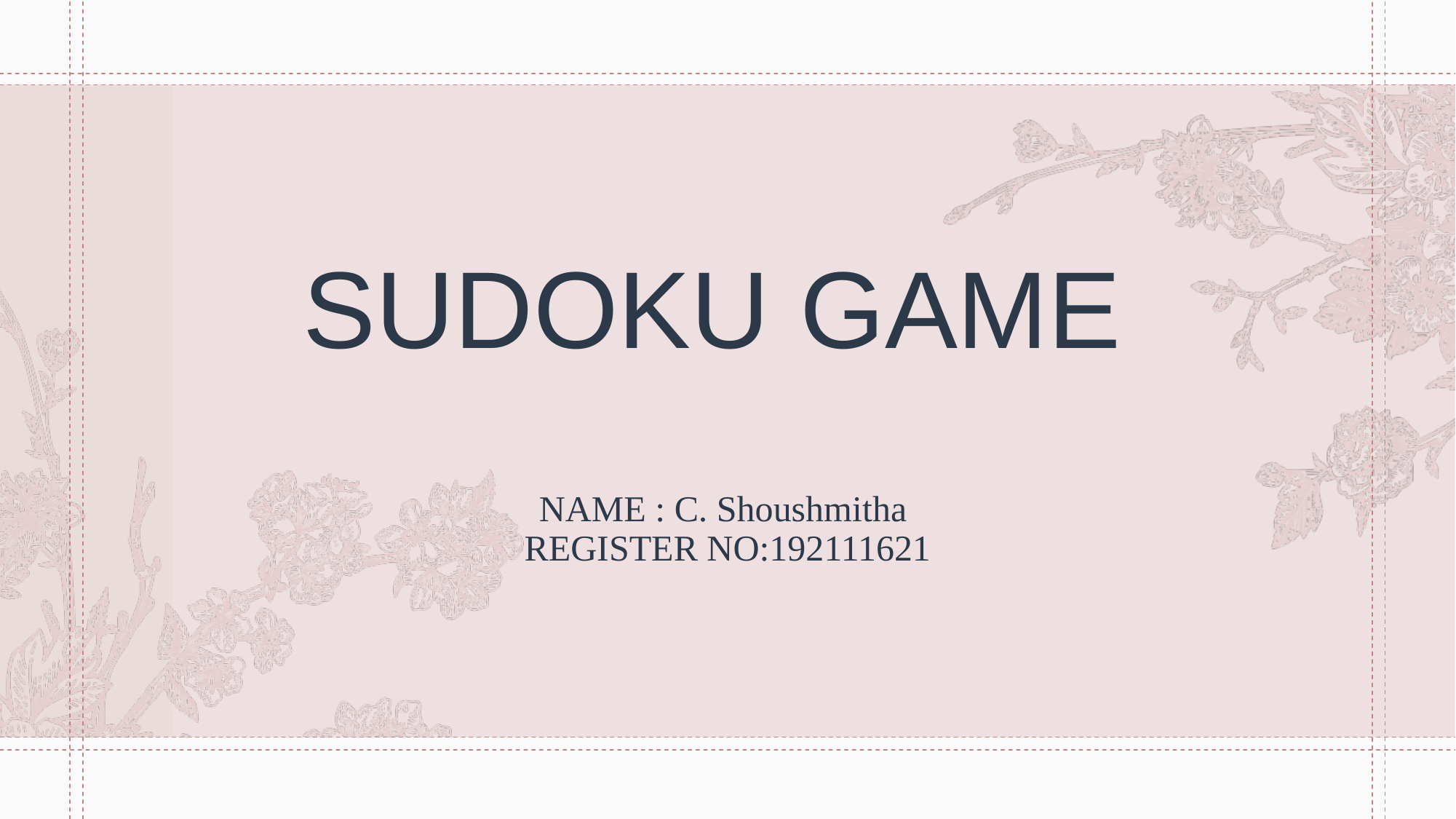

# SUDOKU GAME NAME : C. Shoushmitha REGISTER NO:192111621